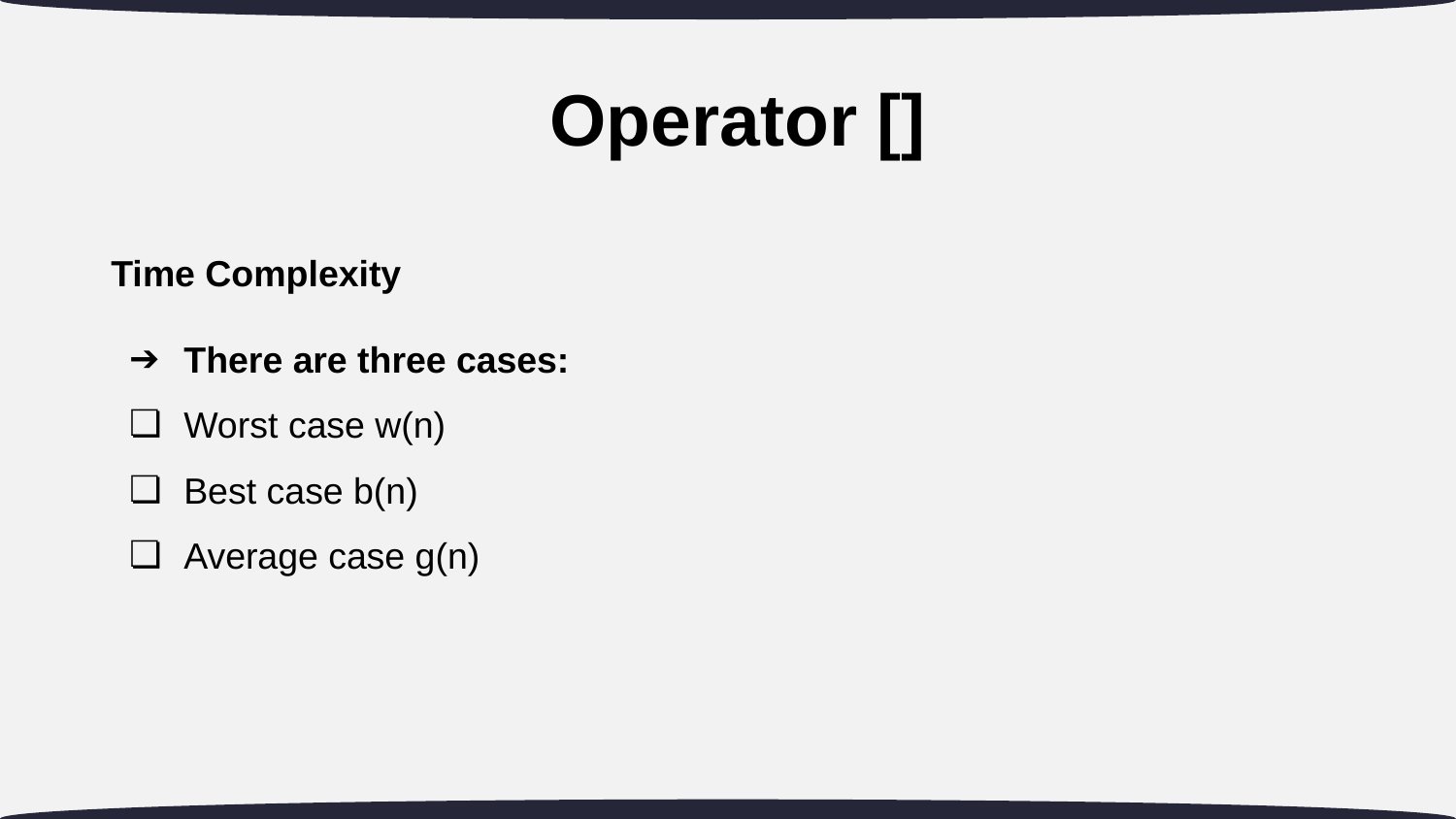

# Operator []
Time Complexity
There are three cases:
Worst case w(n)
Best case b(n)
Average case g(n)